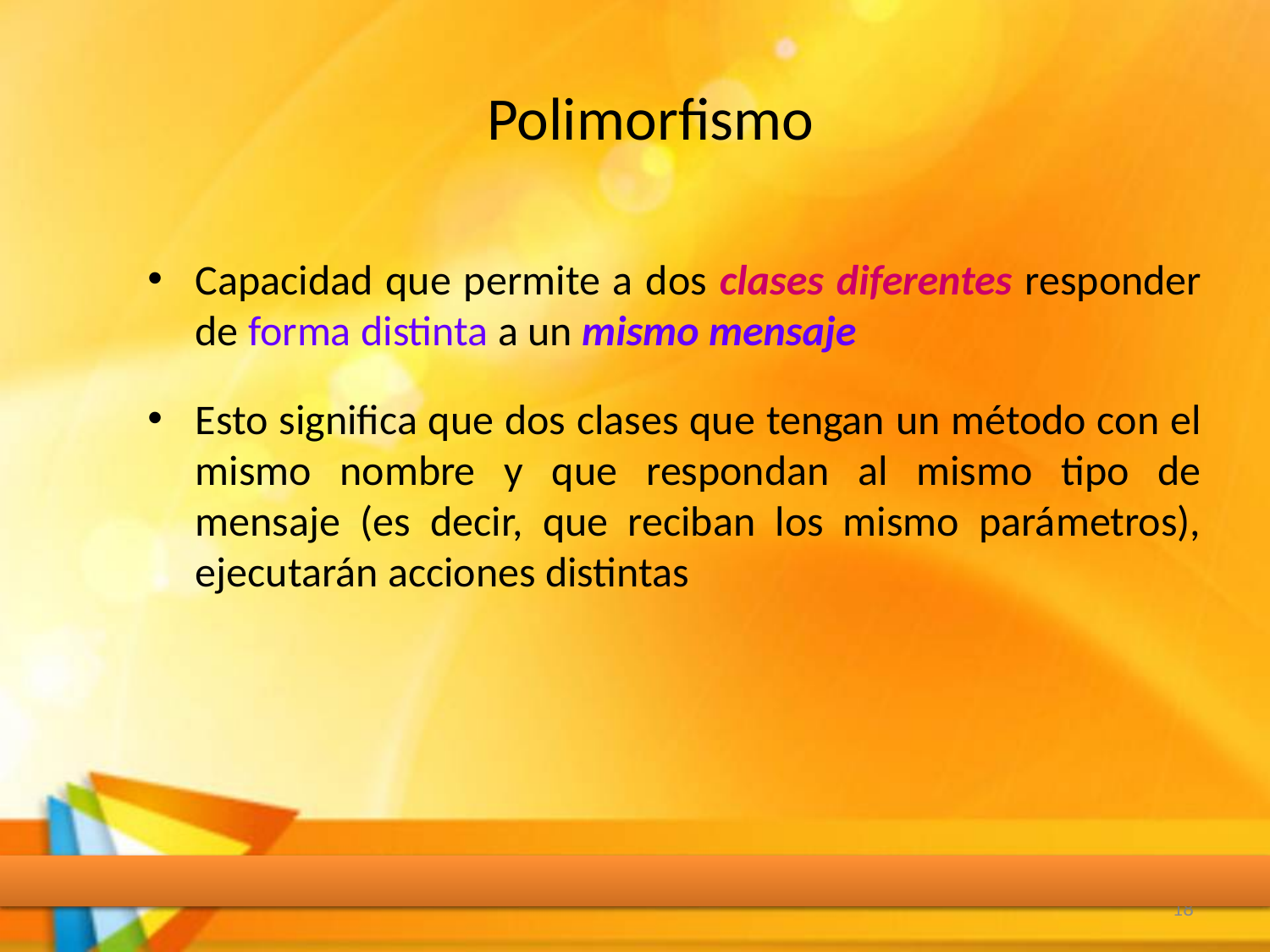

# Polimorfismo
Capacidad que permite a dos clases diferentes responder de forma distinta a un mismo mensaje

Esto significa que dos clases que tengan un método con el mismo nombre y que respondan al mismo tipo de mensaje (es decir, que reciban los mismo parámetros), ejecutarán acciones distintas

18